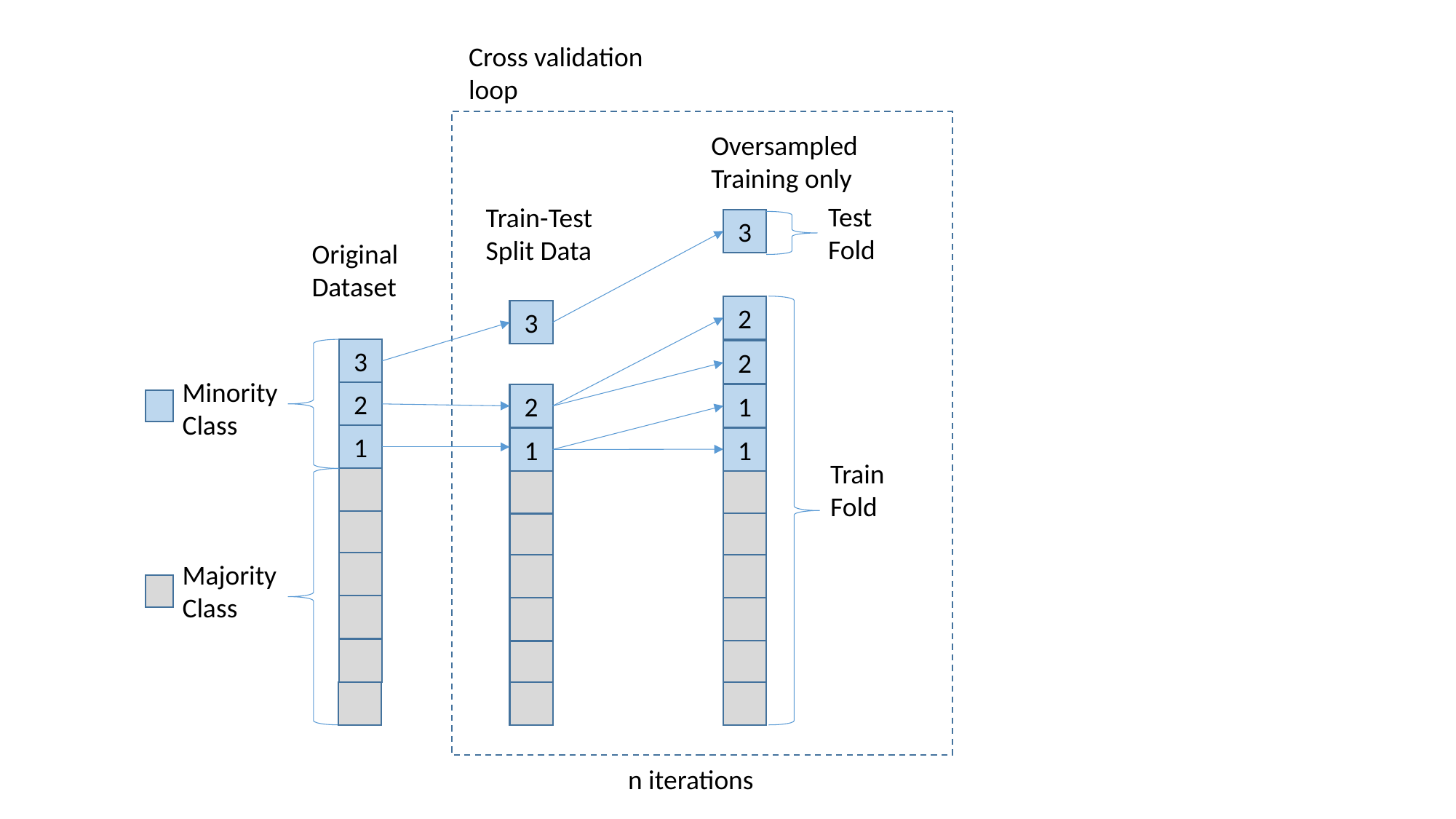

Cross validation loop

Oversampled Training only
Test Fold
Train-Test Split Data
3

Original Dataset
2

3

2
Minority Class
1
2

1
1
Train Fold

2
1

3
Majority Class

n iterations